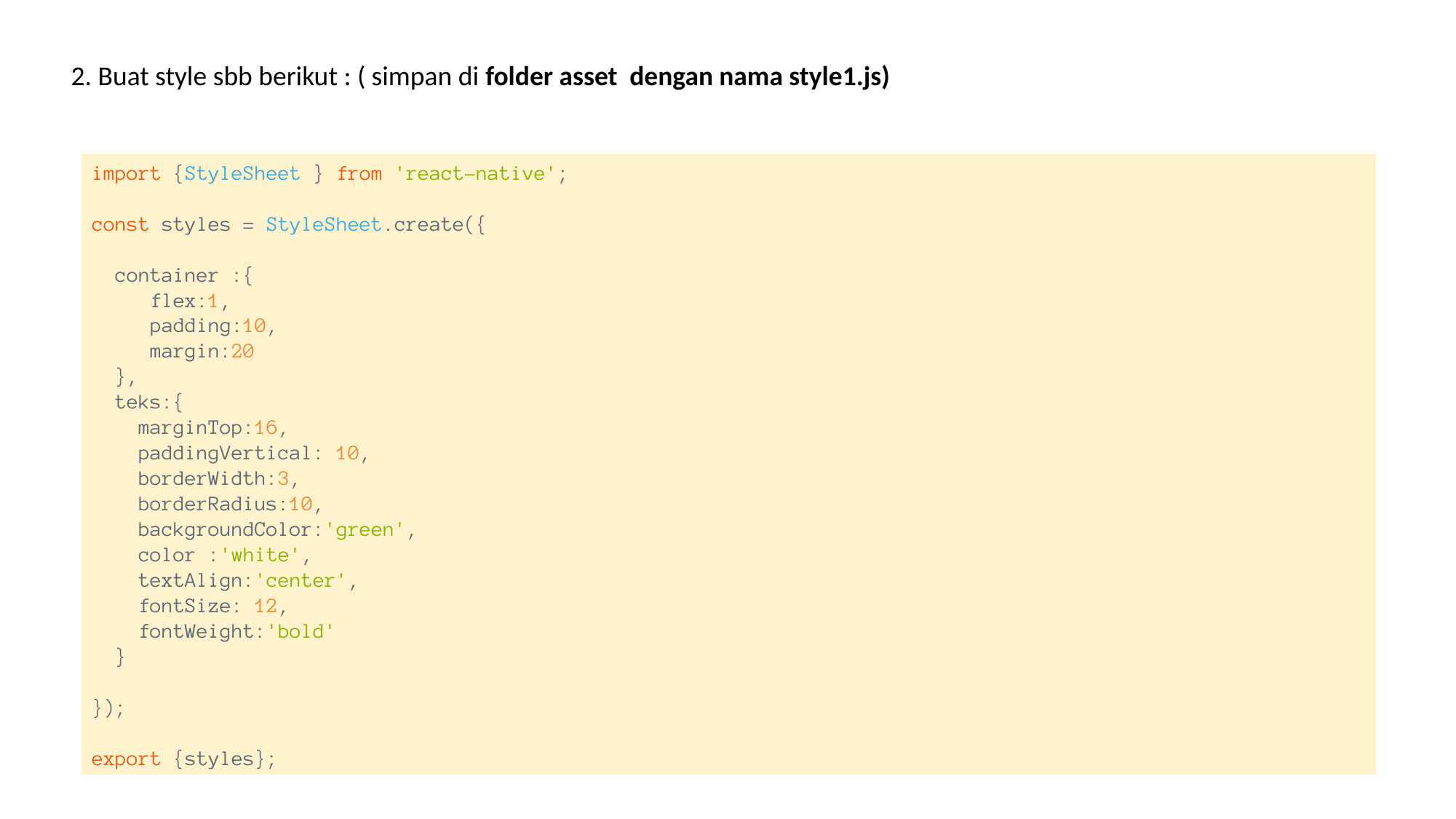

2. Buat style sbb berikut : ( simpan di folder asset  dengan nama style1.js)
import {StyleSheet } from 'react-native';
const styles = StyleSheet.create({
  container :{
     flex:1,
     padding:10,
     margin:20
  },
  teks:{
    marginTop:16,
    paddingVertical: 10,
    borderWidth:3,
    borderRadius:10,
    backgroundColor:'green',
    color :'white',
    textAlign:'center',
    fontSize: 12,
    fontWeight:'bold'
  }
});
export {styles};